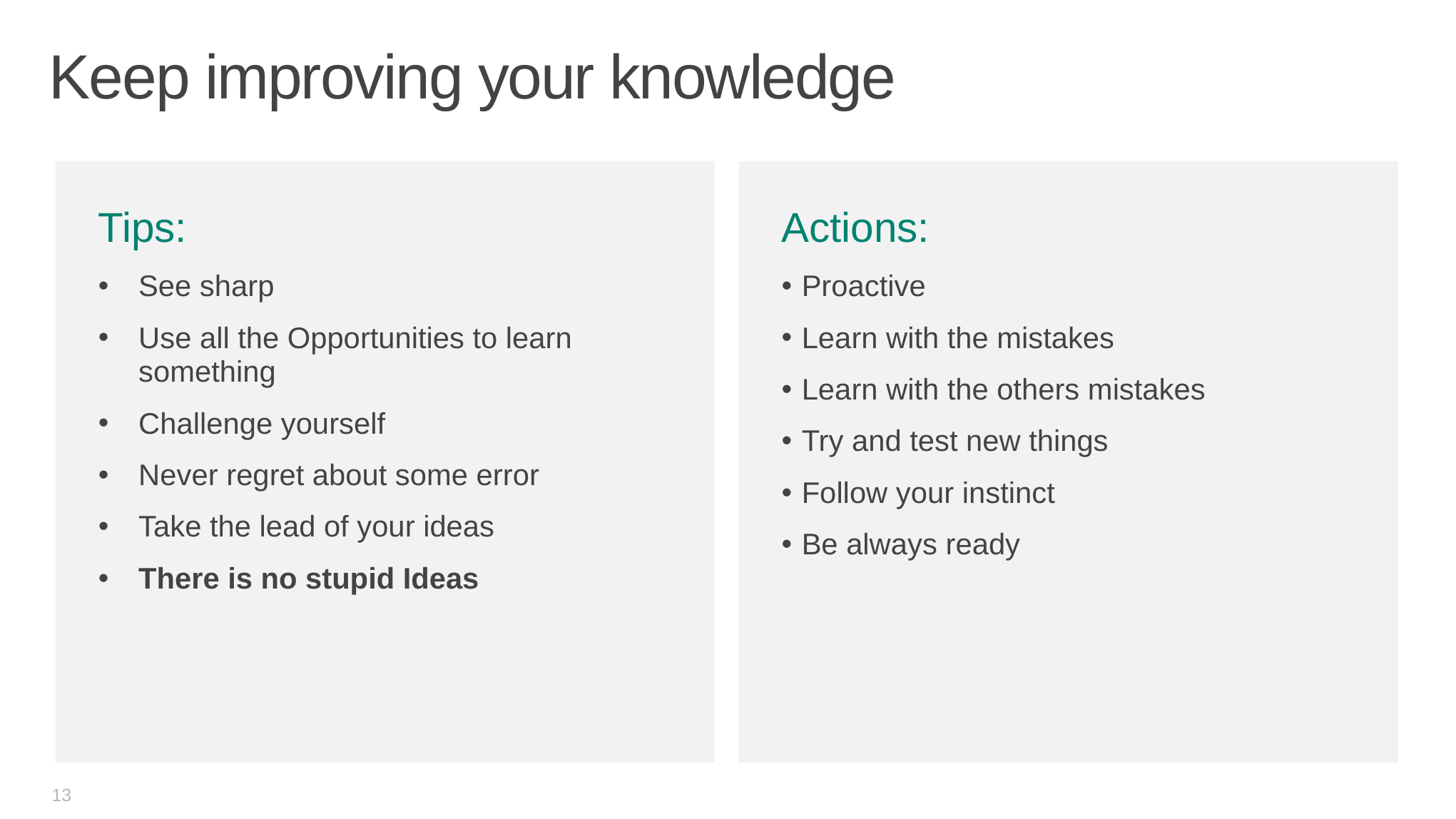

# Keep improving your knowledge
Tips:
See sharp
Use all the Opportunities to learn something
Challenge yourself
Never regret about some error
Take the lead of your ideas
There is no stupid Ideas

Actions:
Proactive
Learn with the mistakes
Learn with the others mistakes
Try and test new things
Follow your instinct
Be always ready

13